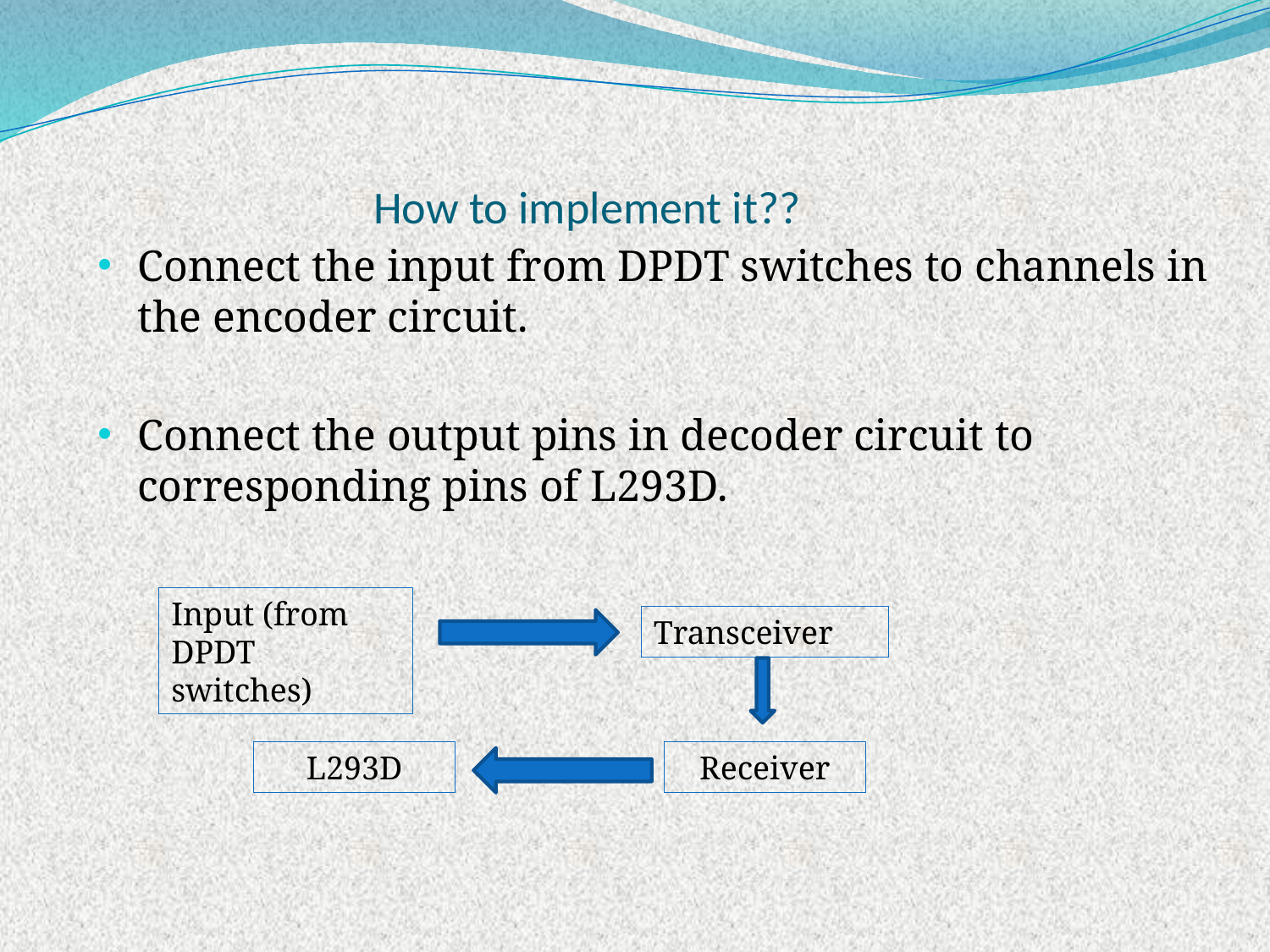

# How to implement it??
Connect the input from DPDT switches to channels in the encoder circuit.

Connect the output pins in decoder circuit to corresponding pins of L293D.

Input (from DPDT switches)
Transceiver

L293D
Receiver